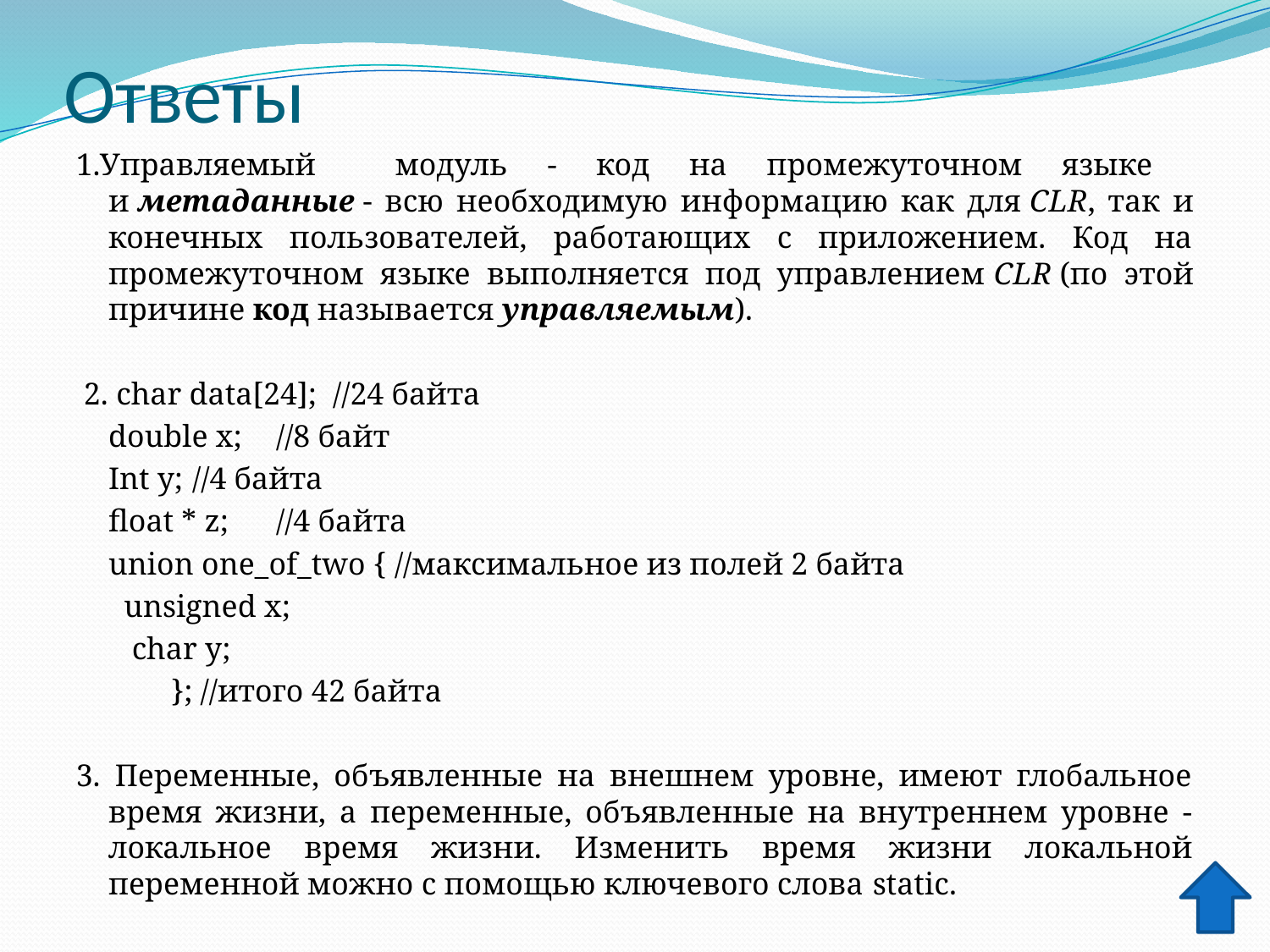

# Ответы
1.Управляемый  модуль - код на промежуточном языке  и метаданные - всю необходимую информацию как для CLR, так и конечных пользователей, работающих с приложением. Код на промежуточном языке выполняется под управлением CLR (по этой причине код называется управляемым).

 2. char data[24];  //24 байта
	double x;	//8 байт
	Int y;	//4 байта
	float * z;	//4 байта
	union one_of_two { //максимальное из полей 2 байта
		  unsigned x;
  		   char y;
		        }; //итого 42 байта

3. Переменные, объявленные на внешнем уровне, имеют глобальное время жизни, а переменные, объявленные на внутреннем уровне - локальное время жизни. Изменить время жизни локальной переменной можно с помощью ключевого слова static.